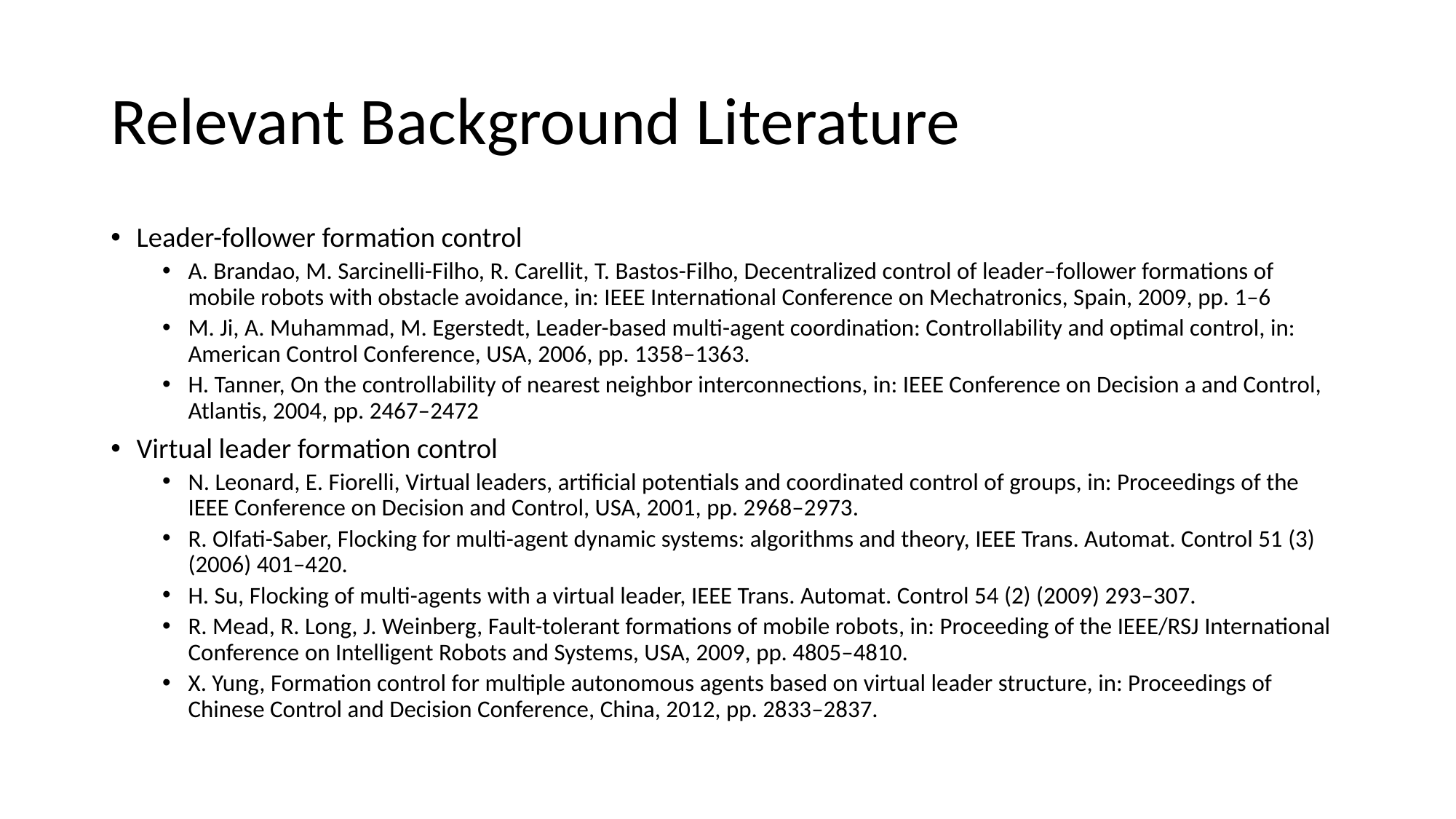

# Relevant Background Literature
Leader-follower formation control
A. Brandao, M. Sarcinelli-Filho, R. Carellit, T. Bastos-Filho, Decentralized control of leader–follower formations of mobile robots with obstacle avoidance, in: IEEE International Conference on Mechatronics, Spain, 2009, pp. 1–6
M. Ji, A. Muhammad, M. Egerstedt, Leader-based multi-agent coordination: Controllability and optimal control, in: American Control Conference, USA, 2006, pp. 1358–1363.
H. Tanner, On the controllability of nearest neighbor interconnections, in: IEEE Conference on Decision a and Control, Atlantis, 2004, pp. 2467–2472
Virtual leader formation control
N. Leonard, E. Fiorelli, Virtual leaders, artificial potentials and coordinated control of groups, in: Proceedings of the IEEE Conference on Decision and Control, USA, 2001, pp. 2968–2973.
R. Olfati-Saber, Flocking for multi-agent dynamic systems: algorithms and theory, IEEE Trans. Automat. Control 51 (3) (2006) 401–420.
H. Su, Flocking of multi-agents with a virtual leader, IEEE Trans. Automat. Control 54 (2) (2009) 293–307.
R. Mead, R. Long, J. Weinberg, Fault-tolerant formations of mobile robots, in: Proceeding of the IEEE/RSJ International Conference on Intelligent Robots and Systems, USA, 2009, pp. 4805–4810.
X. Yung, Formation control for multiple autonomous agents based on virtual leader structure, in: Proceedings of Chinese Control and Decision Conference, China, 2012, pp. 2833–2837.